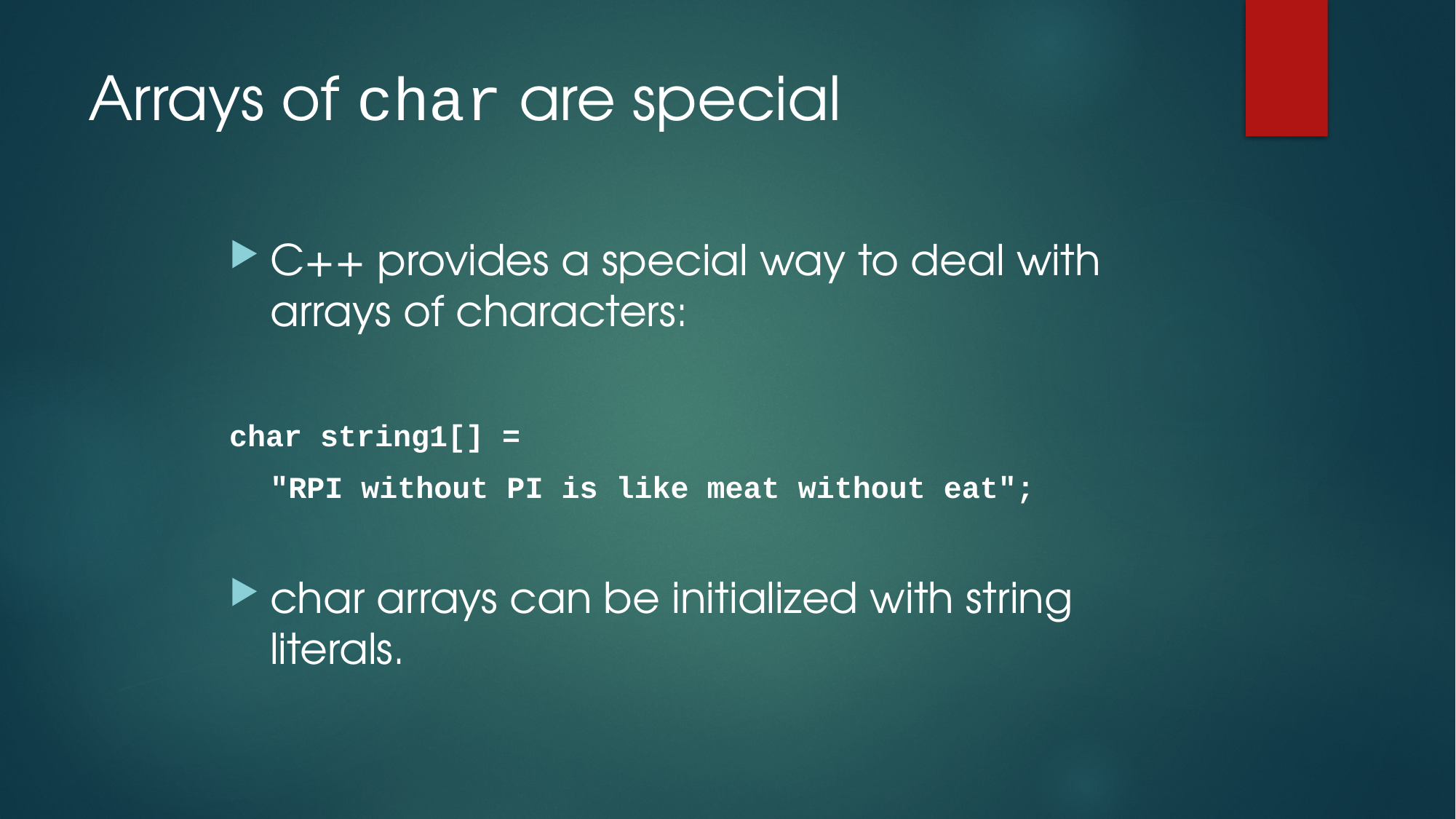

# Arrays of char are special
C++ provides a special way to deal with arrays of characters:

char string1[] =
	"RPI without PI is like meat without eat";

char arrays can be initialized with string literals.